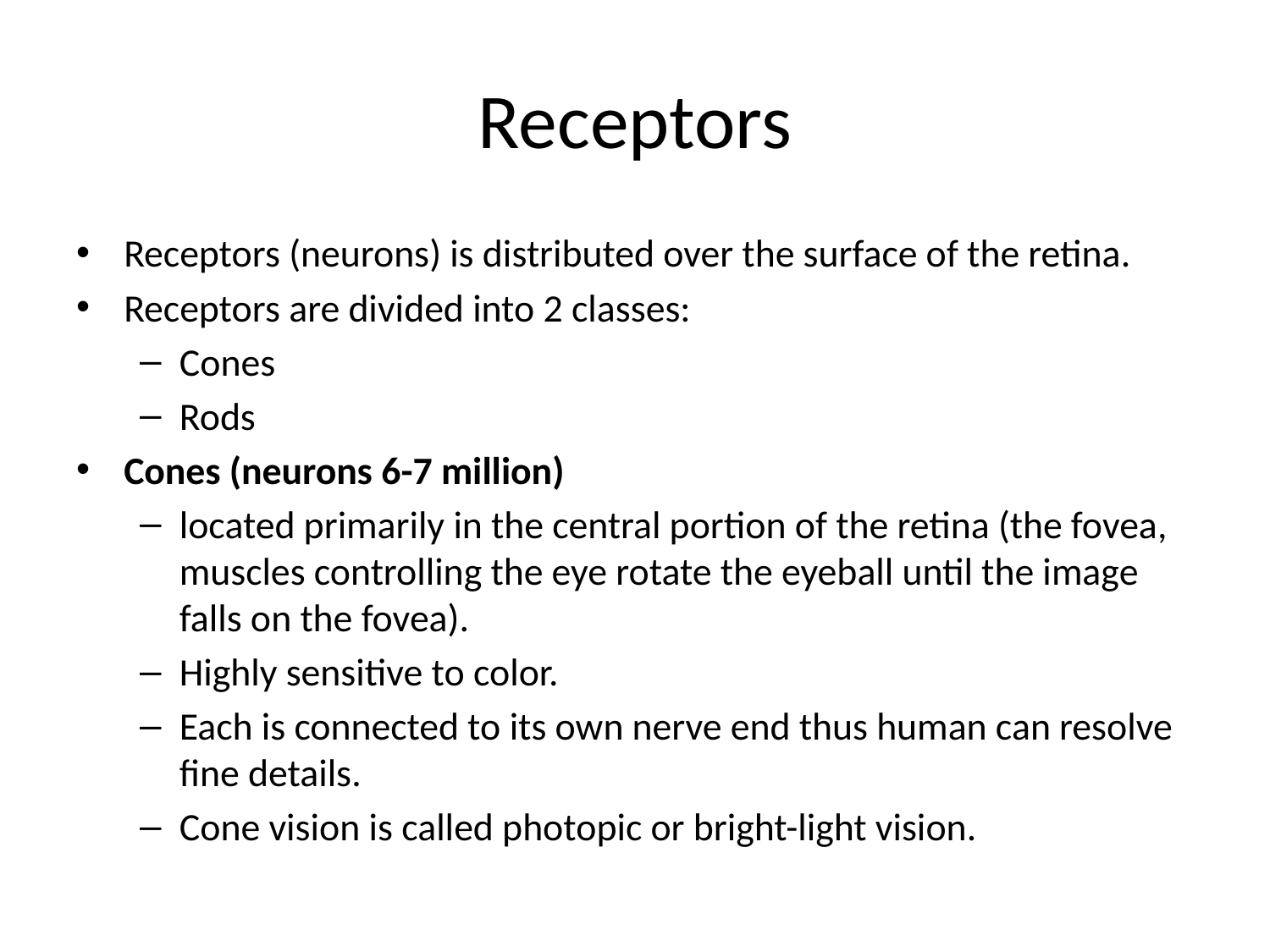

# Receptors
Receptors (neurons) is distributed over the surface of the retina.
Receptors are divided into 2 classes:
Cones
Rods
Cones (neurons 6-7 million)
located primarily in the central portion of the retina (the fovea, muscles controlling the eye rotate the eyeball until the image falls on the fovea).
Highly sensitive to color.
Each is connected to its own nerve end thus human can resolve fine details.
Cone vision is called photopic or bright-light vision.